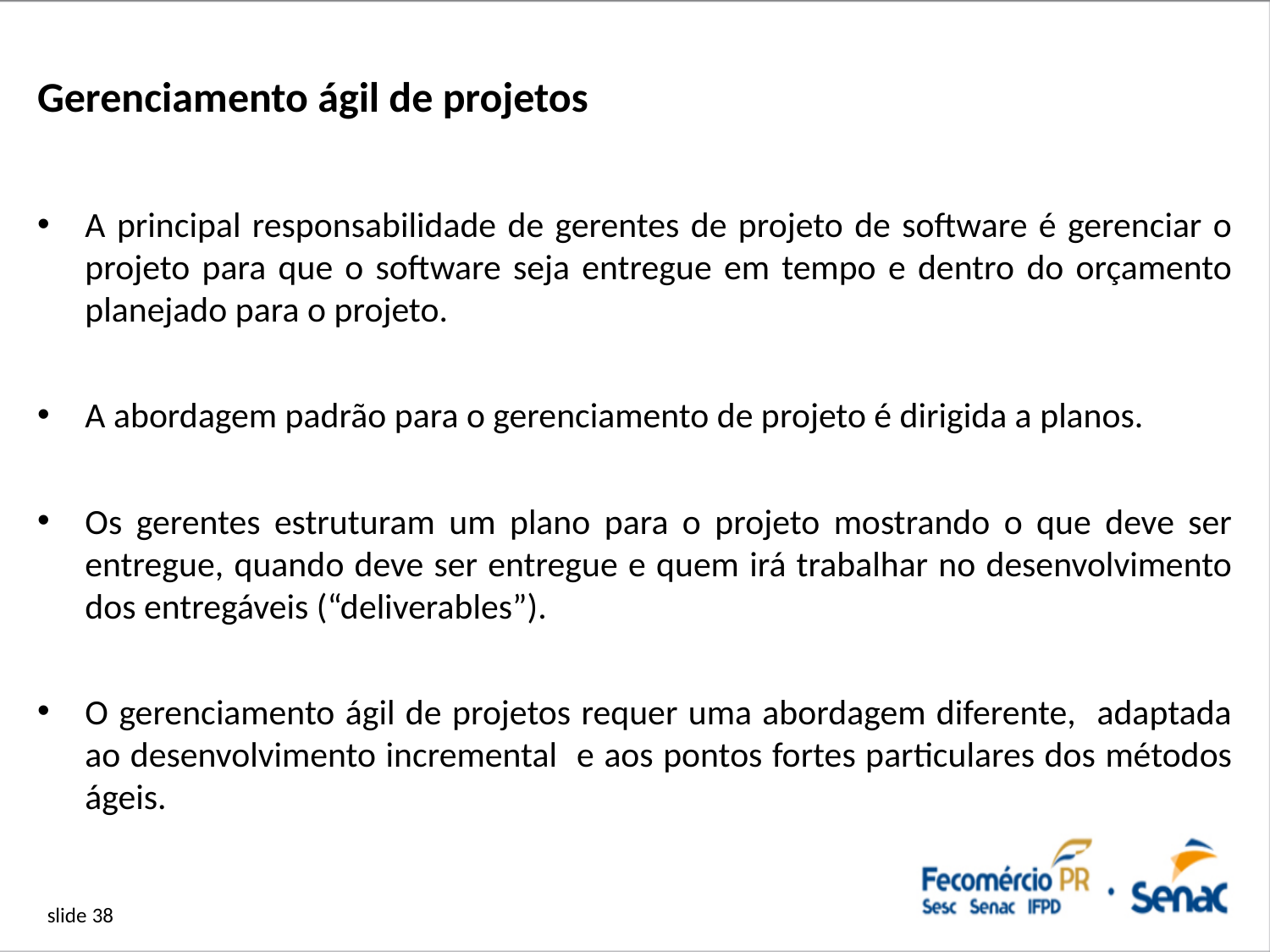

# Gerenciamento ágil de projetos
A principal responsabilidade de gerentes de projeto de software é gerenciar o projeto para que o software seja entregue em tempo e dentro do orçamento planejado para o projeto.

A abordagem padrão para o gerenciamento de projeto é dirigida a planos.

Os gerentes estruturam um plano para o projeto mostrando o que deve ser entregue, quando deve ser entregue e quem irá trabalhar no desenvolvimento dos entregáveis (“deliverables”).

O gerenciamento ágil de projetos requer uma abordagem diferente,  adaptada ao desenvolvimento incremental  e aos pontos fortes particulares dos métodos ágeis.